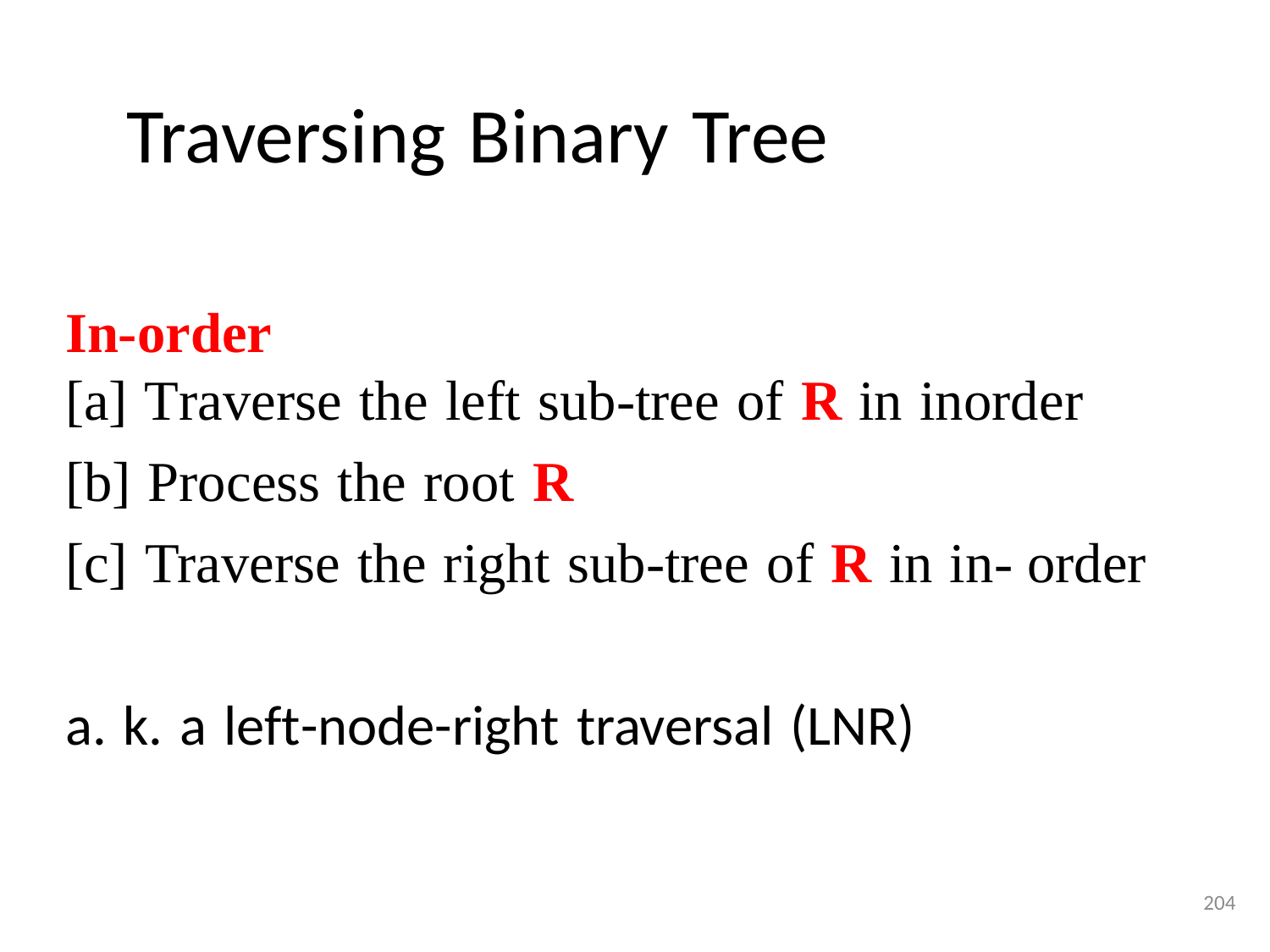

# Traversing Binary Tree
In-order
[a] Traverse the left sub-tree of R in inorder
[b] Process the root R
[c] Traverse the right sub-tree of R in in- order

a. k. a left-node-right traversal (LNR)

204